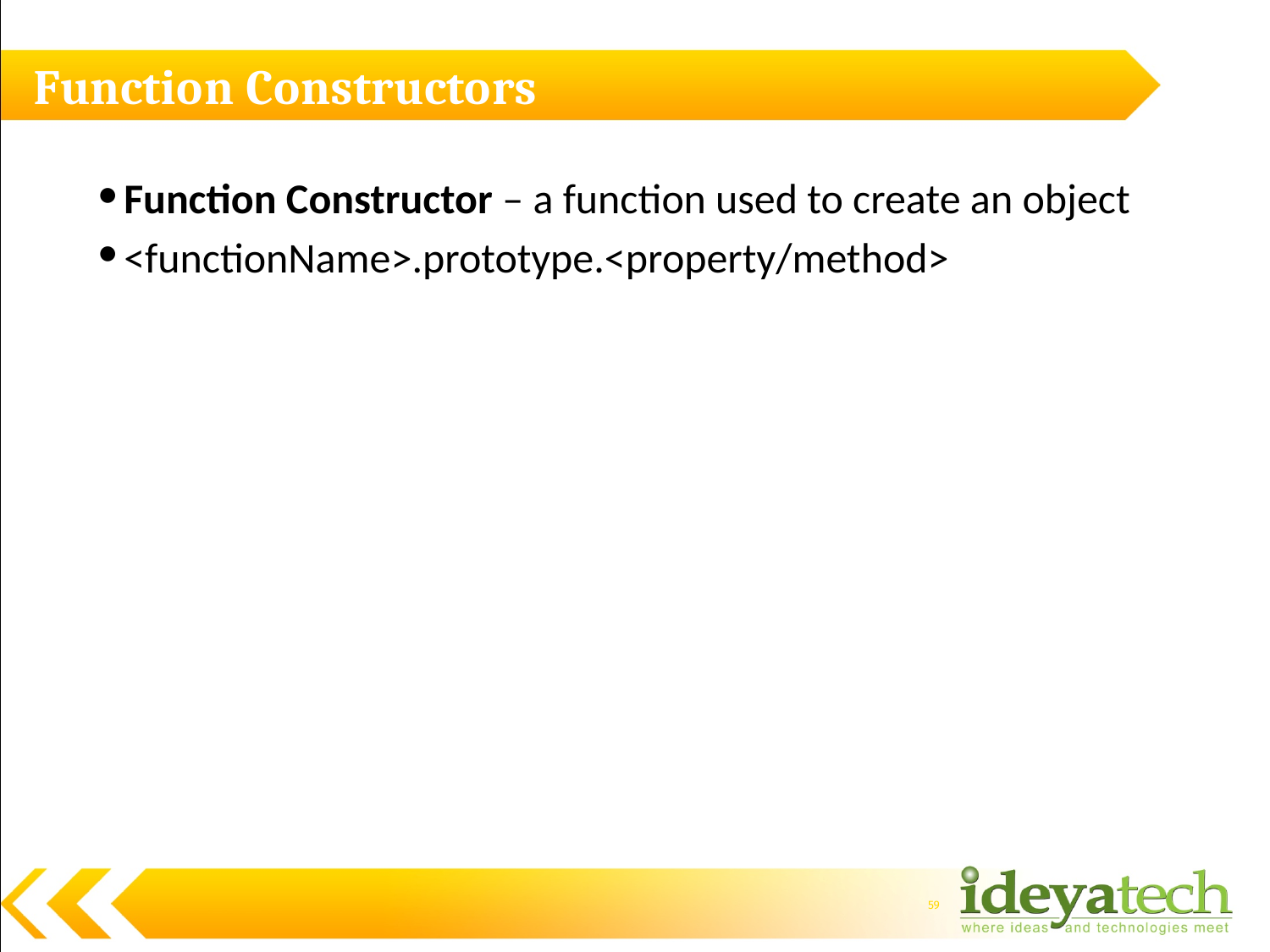

# Function Constructors
Function Constructor – a function used to create an object
<functionName>.prototype.<property/method>

59